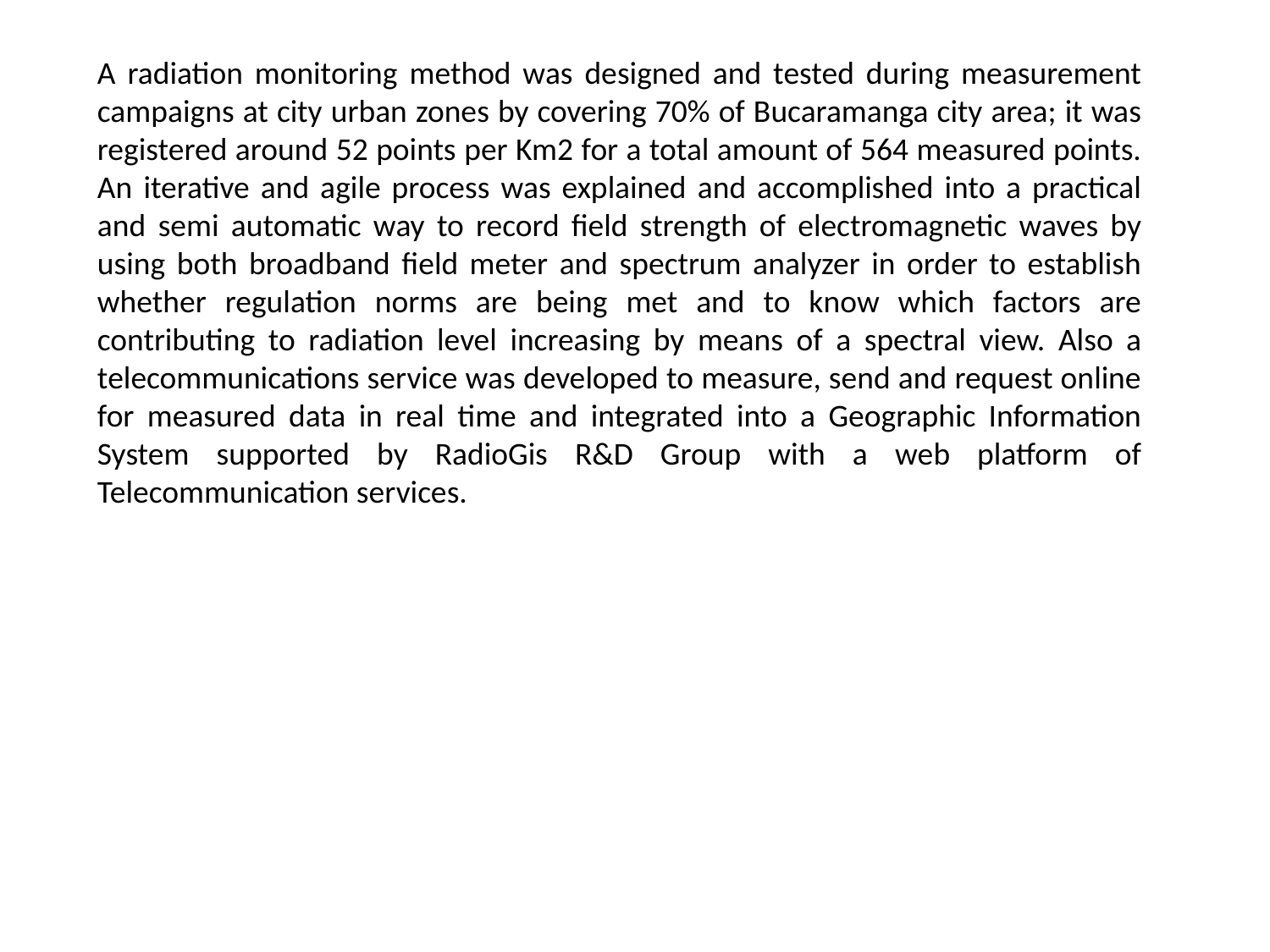

A radiation monitoring method was designed and tested during measurement campaigns at city urban zones by covering 70% of Bucaramanga city area; it was registered around 52 points per Km2 for a total amount of 564 measured points. An iterative and agile process was explained and accomplished into a practical and semi automatic way to record field strength of electromagnetic waves by using both broadband field meter and spectrum analyzer in order to establish whether regulation norms are being met and to know which factors are contributing to radiation level increasing by means of a spectral view. Also a telecommunications service was developed to measure, send and request online for measured data in real time and integrated into a Geographic Information System supported by RadioGis R&D Group with a web platform of Telecommunication services.